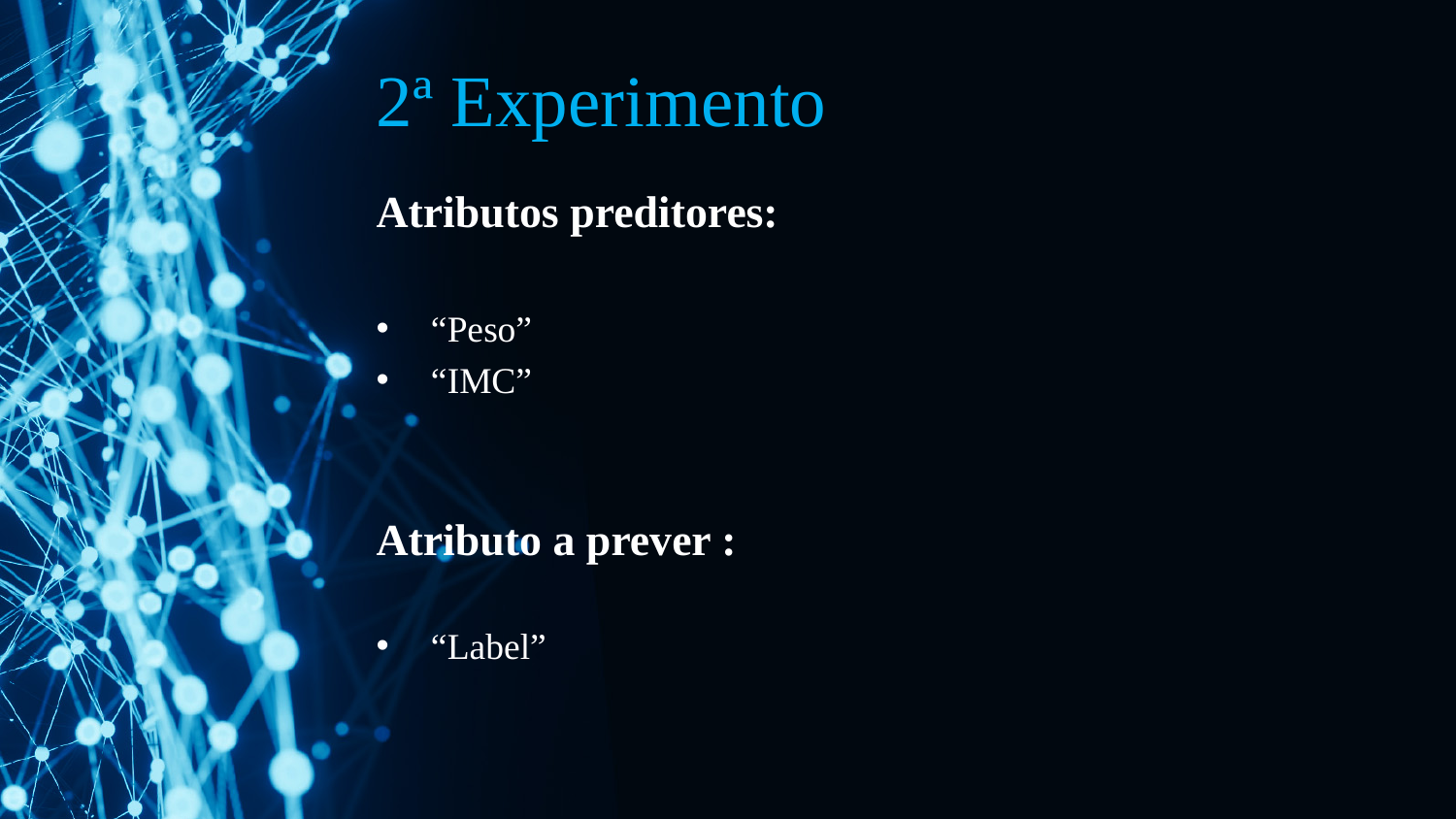

# 2ª Experimento
Atributos preditores:

“Peso”
“IMC”

Atributo a prever :

“Label”